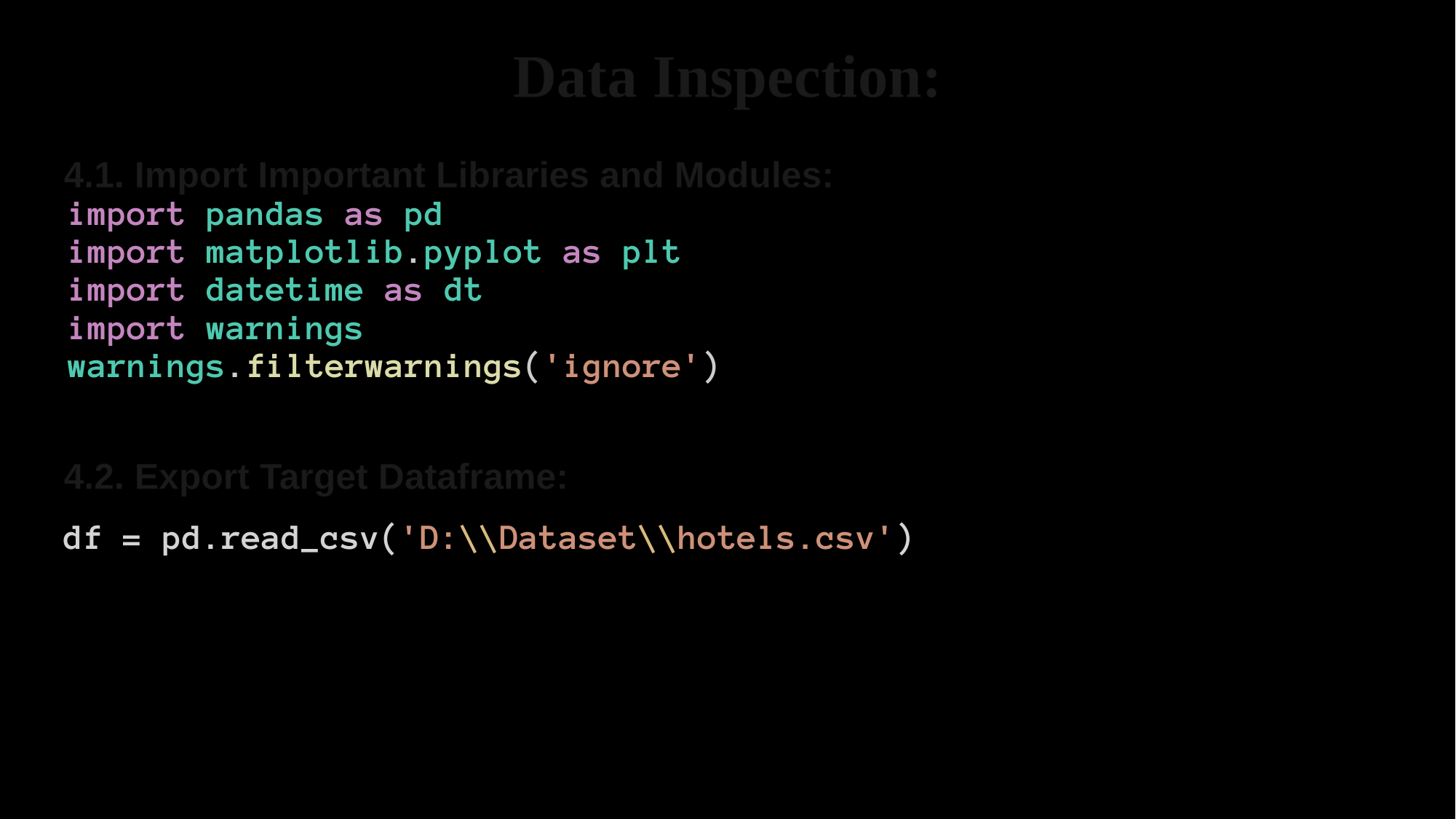

# Data Inspection:
4.1. Import Important Libraries and Modules:
import pandas as pd
import matplotlib.pyplot as plt
import datetime as dt
import warnings
warnings.filterwarnings('ignore')

4.2. Export Target Dataframe:
df = pd.read_csv('D:\\Dataset\\hotels.csv')